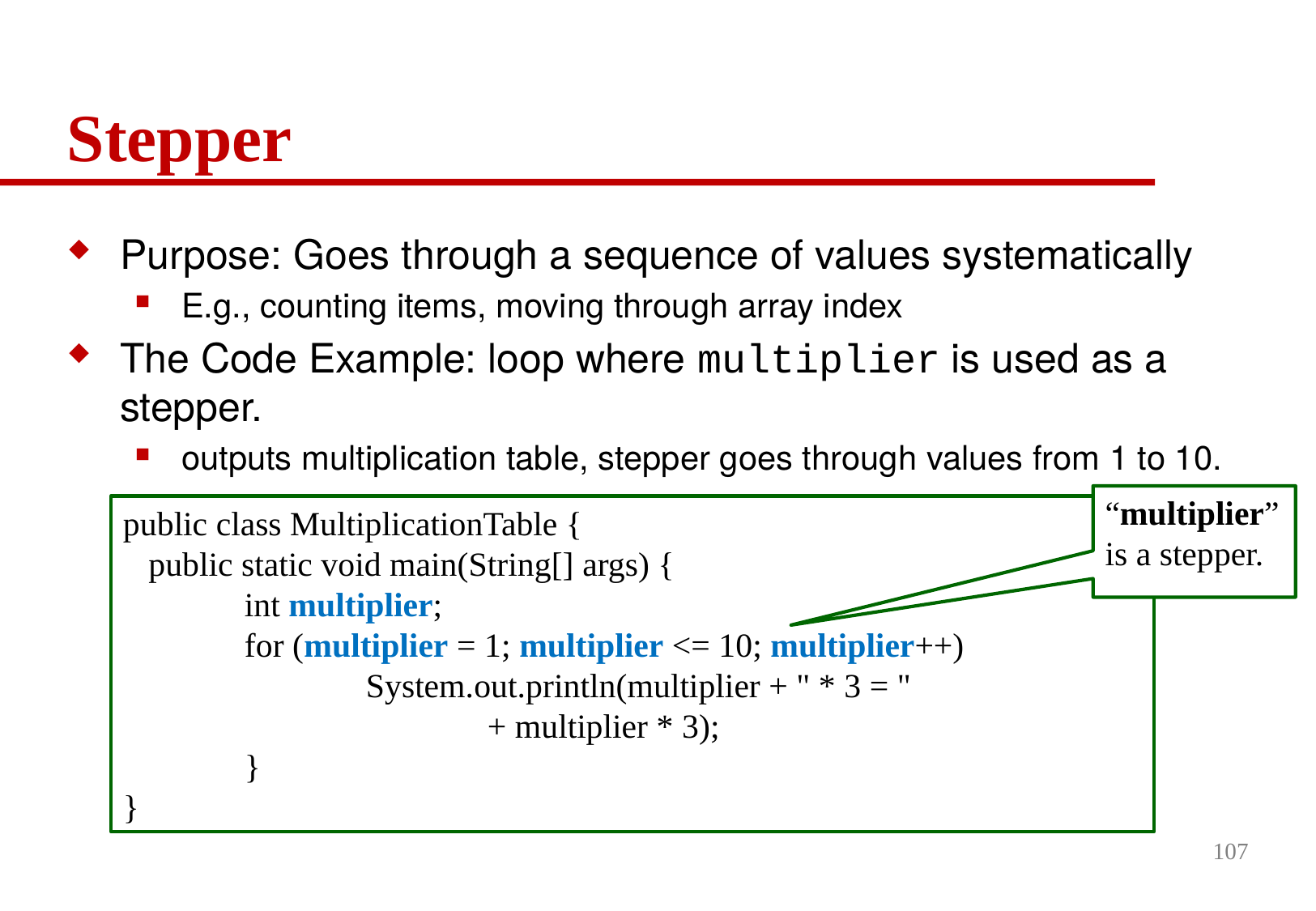

# Stepper
Purpose: Goes through a sequence of values systematically
E.g., counting items, moving through array index
The Code Example: loop where multiplier is used as a stepper.
outputs multiplication table, stepper goes through values from 1 to 10.
“multiplier” is a stepper.
public class MultiplicationTable {
   public static void main(String[] args) {
	int multiplier;
	for (multiplier = 1; multiplier <= 10; multiplier++)
		System.out.println(multiplier + " * 3 = "
			+ multiplier * 3);
	}
}
107